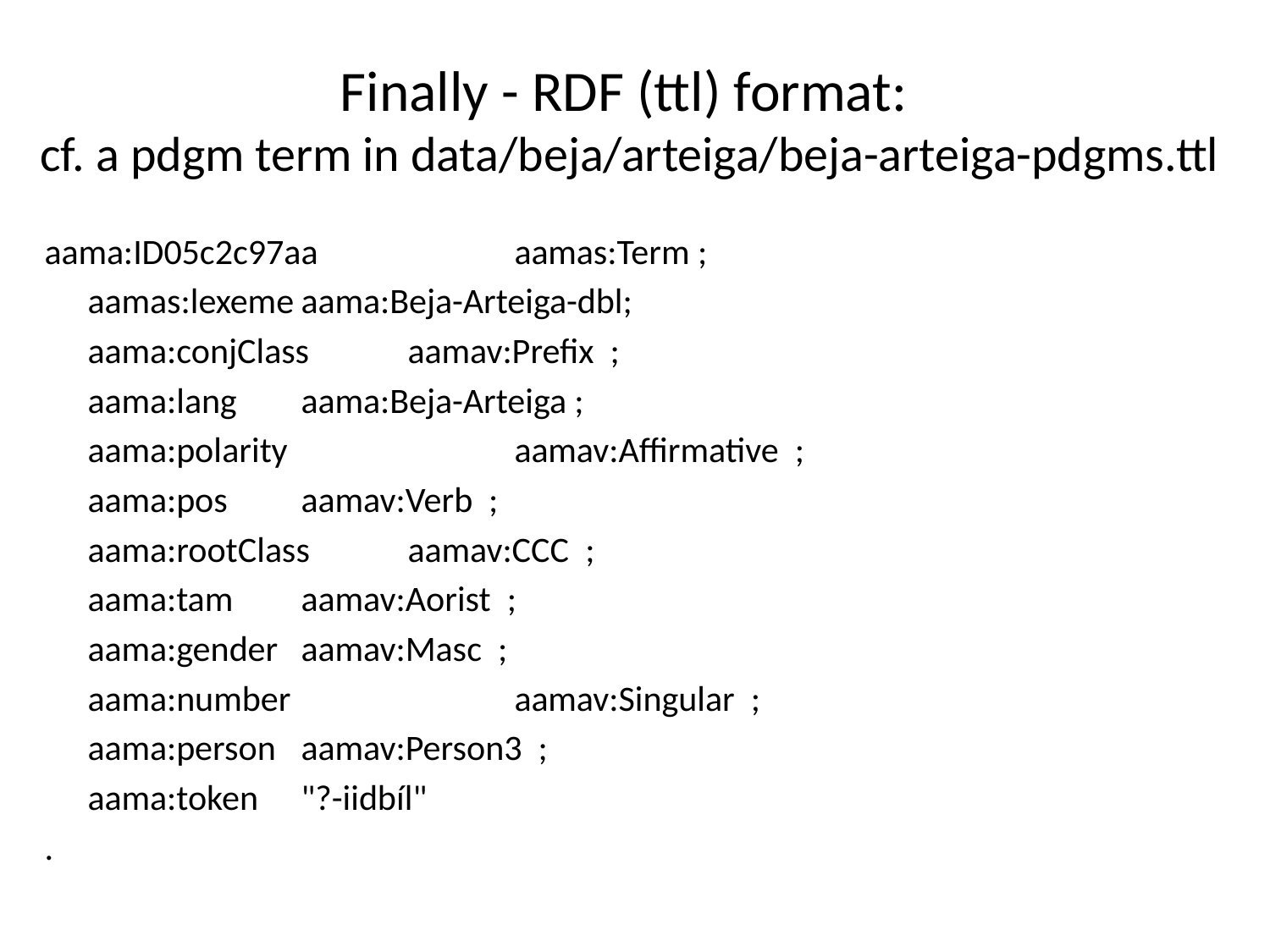

# Finally - RDF (ttl) format: cf. a pdgm term in data/beja/arteiga/beja-arteiga-pdgms.ttl
aama:ID05c2c97a	a 			aamas:Term ;
				aamas:lexeme		aama:Beja-Arteiga-dbl;
				aama:conjClass  	aamav:Prefix  ;
				aama:lang  		aama:Beja-Arteiga ;
				aama:polarity  		aamav:Affirmative  ;
				aama:pos  		aamav:Verb  ;
				aama:rootClass  	aamav:CCC  ;
				aama:tam  		aamav:Aorist  ;
				aama:gender  		aamav:Masc  ;
				aama:number  		aamav:Singular  ;
				aama:person  		aamav:Person3  ;
				aama:token  		"?-iidbíl"
.